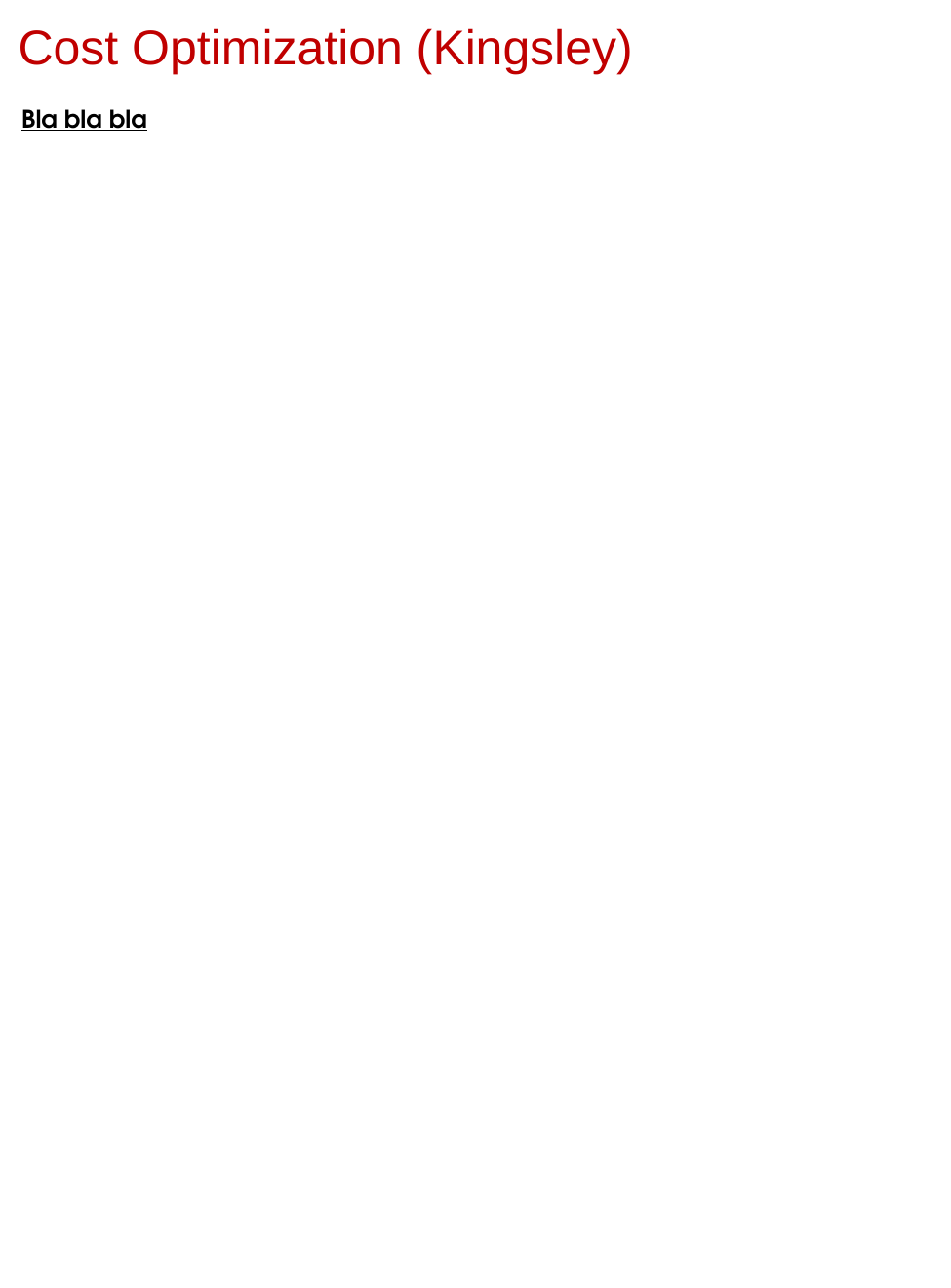

# Cost Optimization (Kingsley)
Bla bla bla